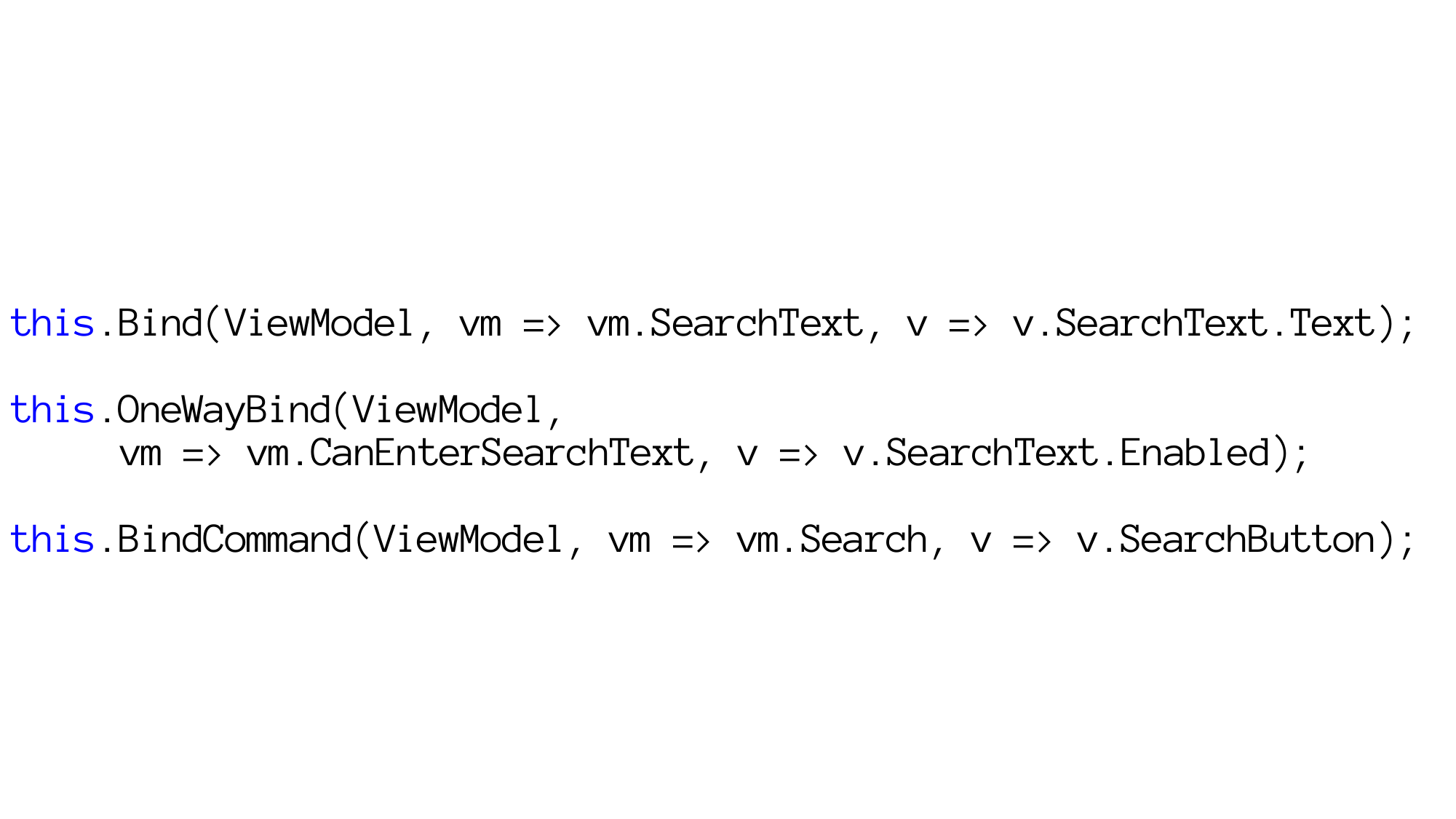

# this.Bind(ViewModel, vm => vm.SearchText, v => v.SearchText.Text); this.OneWayBind(ViewModel, vm => vm.CanEnterSearchText, v => v.SearchText.Enabled); this.BindCommand(ViewModel, vm => vm.Search, v => v.SearchButton);